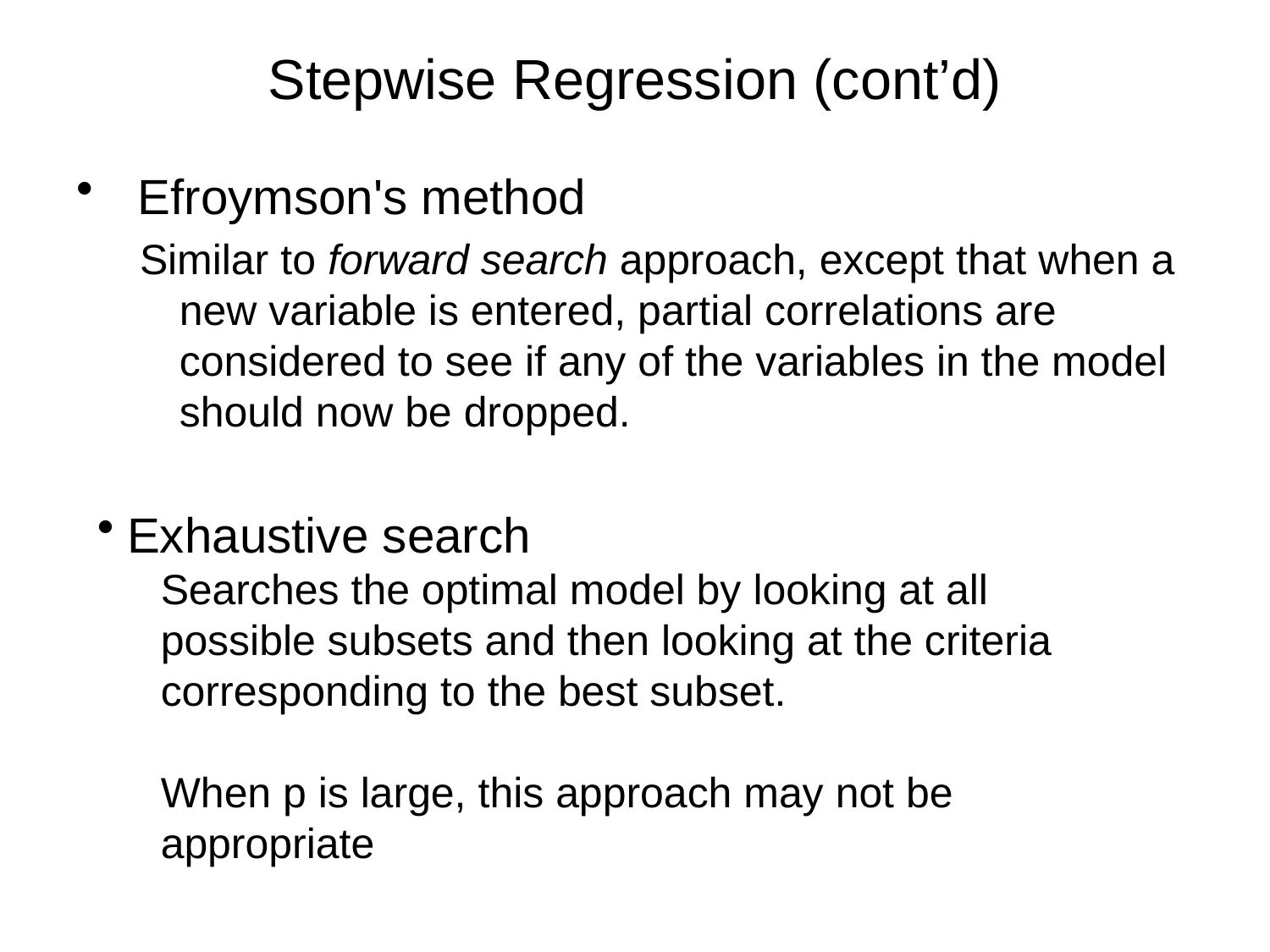

# Stepwise Regression (cont’d)
 Efroymson's method
Similar to forward search approach, except that when a new variable is entered, partial correlations are considered to see if any of the variables in the model should now be dropped.
Exhaustive search
Searches the optimal model by looking at all possible subsets and then looking at the criteria corresponding to the best subset.

When p is large, this approach may not be appropriate